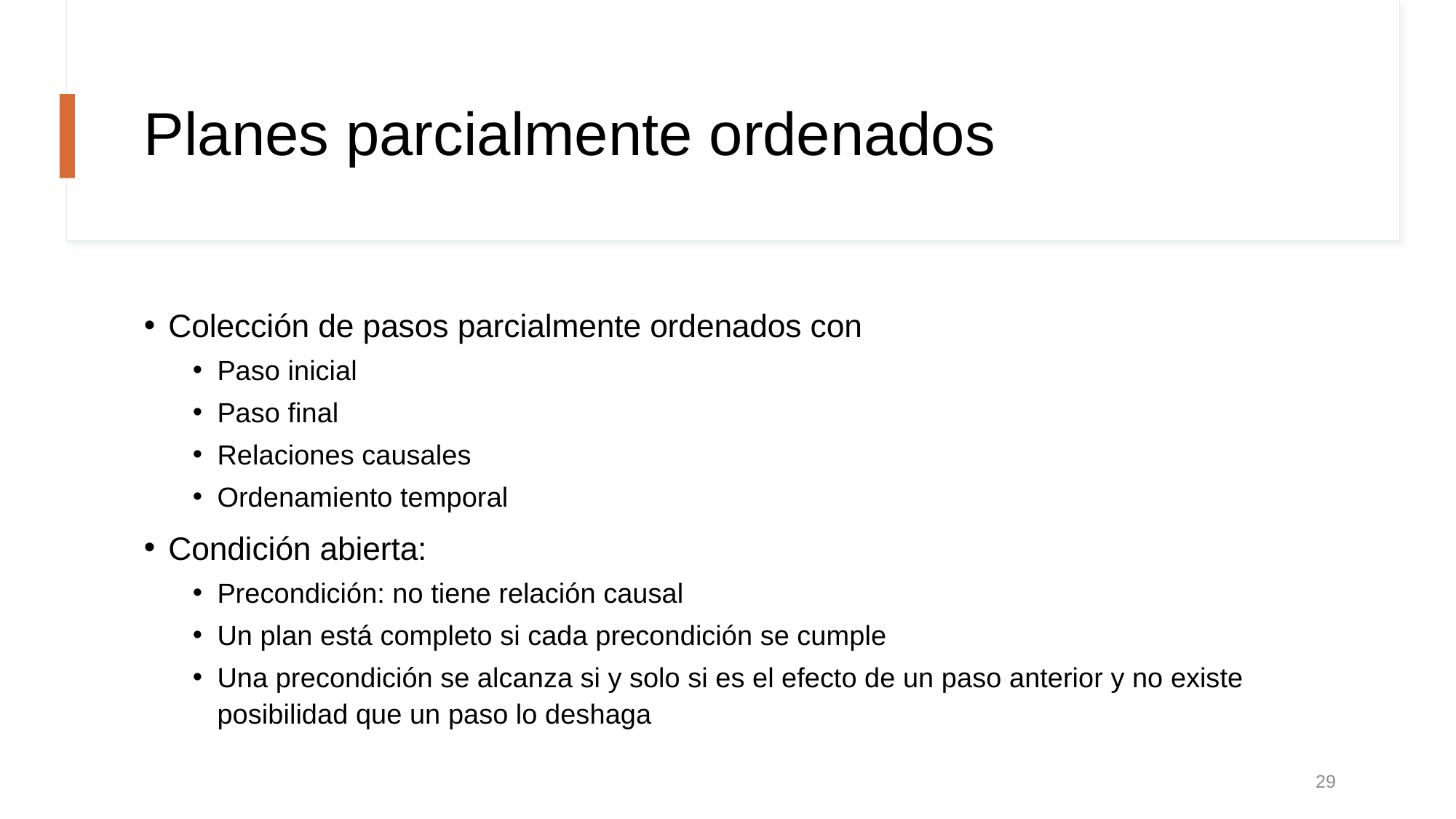

# Planes parcialmente ordenados
Colección de pasos parcialmente ordenados con
Paso inicial
Paso final
Relaciones causales
Ordenamiento temporal
Condición abierta:
Precondición: no tiene relación causal
Un plan está completo si cada precondición se cumple
Una precondición se alcanza si y solo si es el efecto de un paso anterior y no existe posibilidad que un paso lo deshaga
29